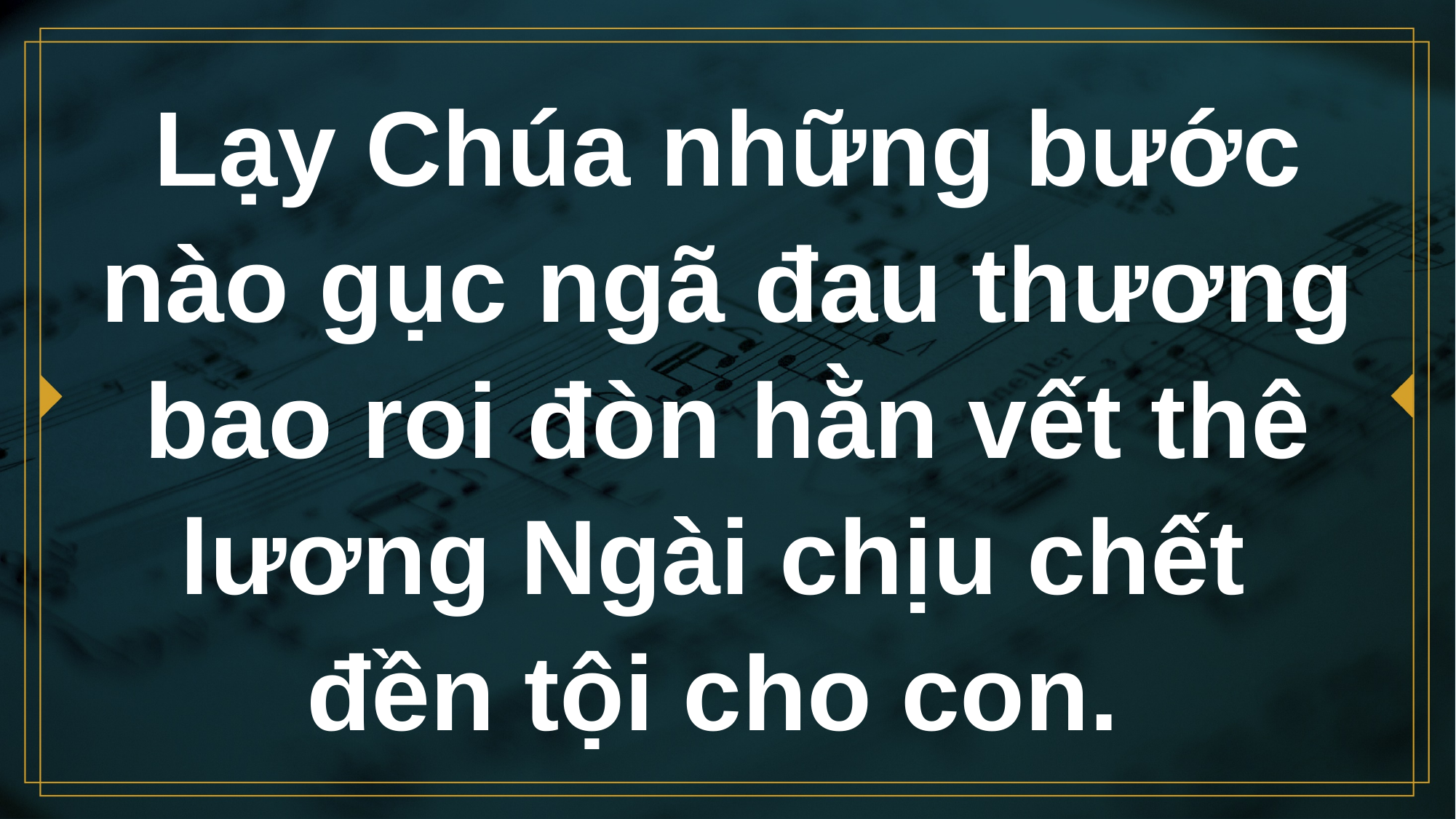

# Lạy Chúa những bước nào gục ngã đau thương bao roi đòn hằn vết thê lương Ngài chịu chết đền tội cho con.